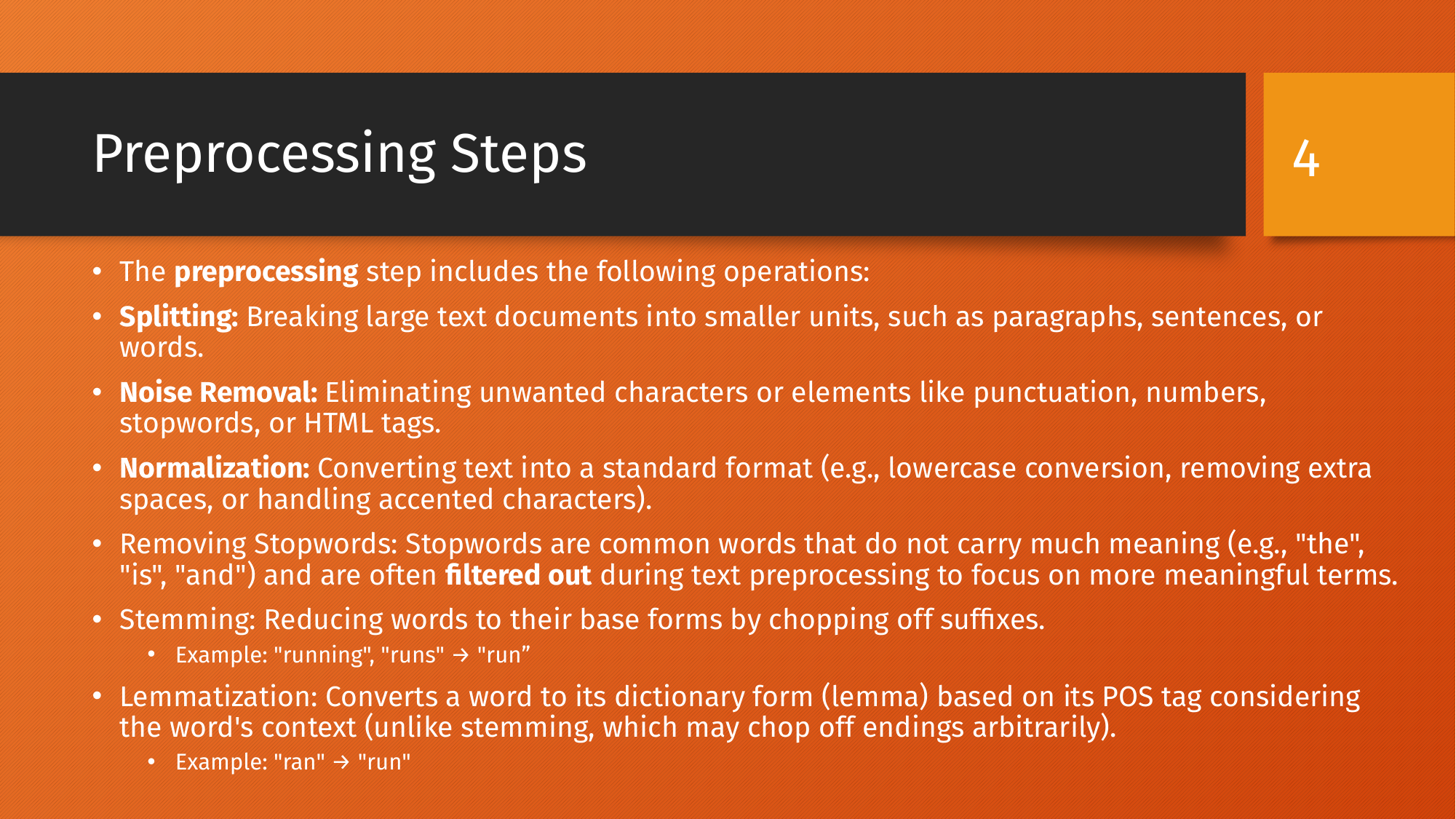

4
# Preprocessing Steps
The preprocessing step includes the following operations:
Splitting: Breaking large text documents into smaller units, such as paragraphs, sentences, or words.
Noise Removal: Eliminating unwanted characters or elements like punctuation, numbers, stopwords, or HTML tags.
Normalization: Converting text into a standard format (e.g., lowercase conversion, removing extra spaces, or handling accented characters).
Removing Stopwords: Stopwords are common words that do not carry much meaning (e.g., "the", "is", "and") and are often filtered out during text preprocessing to focus on more meaningful terms.
Stemming: Reducing words to their base forms by chopping off suffixes.
Example: "running", "runs" → "run”
Lemmatization: Converts a word to its dictionary form (lemma) based on its POS tag considering the word's context (unlike stemming, which may chop off endings arbitrarily).
Example: "ran" → "run"